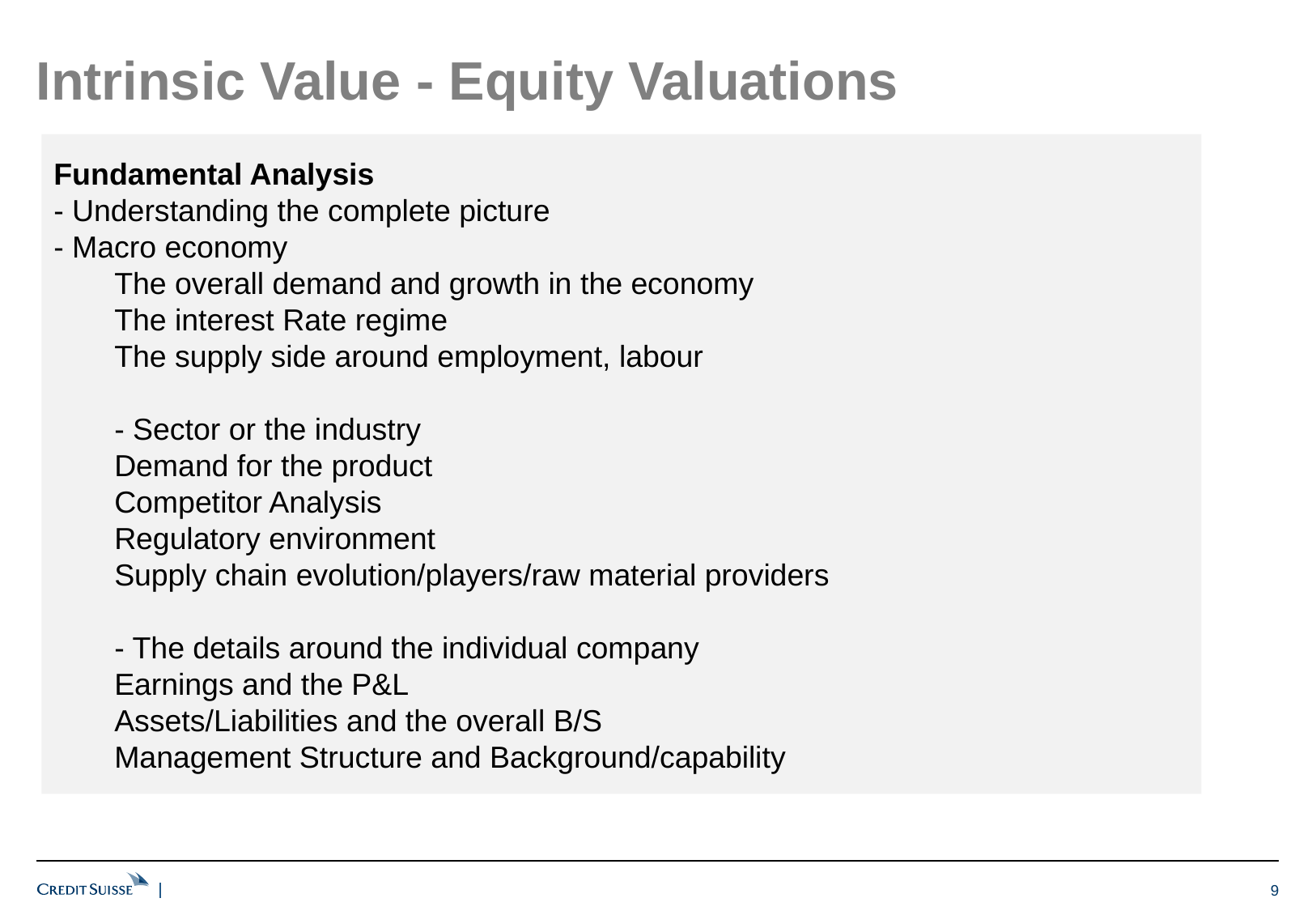

Intrinsic Value - Equity Valuations
Fundamental Analysis
- Understanding the complete picture
- Macro economy
The overall demand and growth in the economy
The interest Rate regime
The supply side around employment, labour

- Sector or the industry
Demand for the product
Competitor Analysis
Regulatory environment
Supply chain evolution/players/raw material providers

- The details around the individual company
Earnings and the P&L
Assets/Liabilities and the overall B/S
Management Structure and Background/capability
9